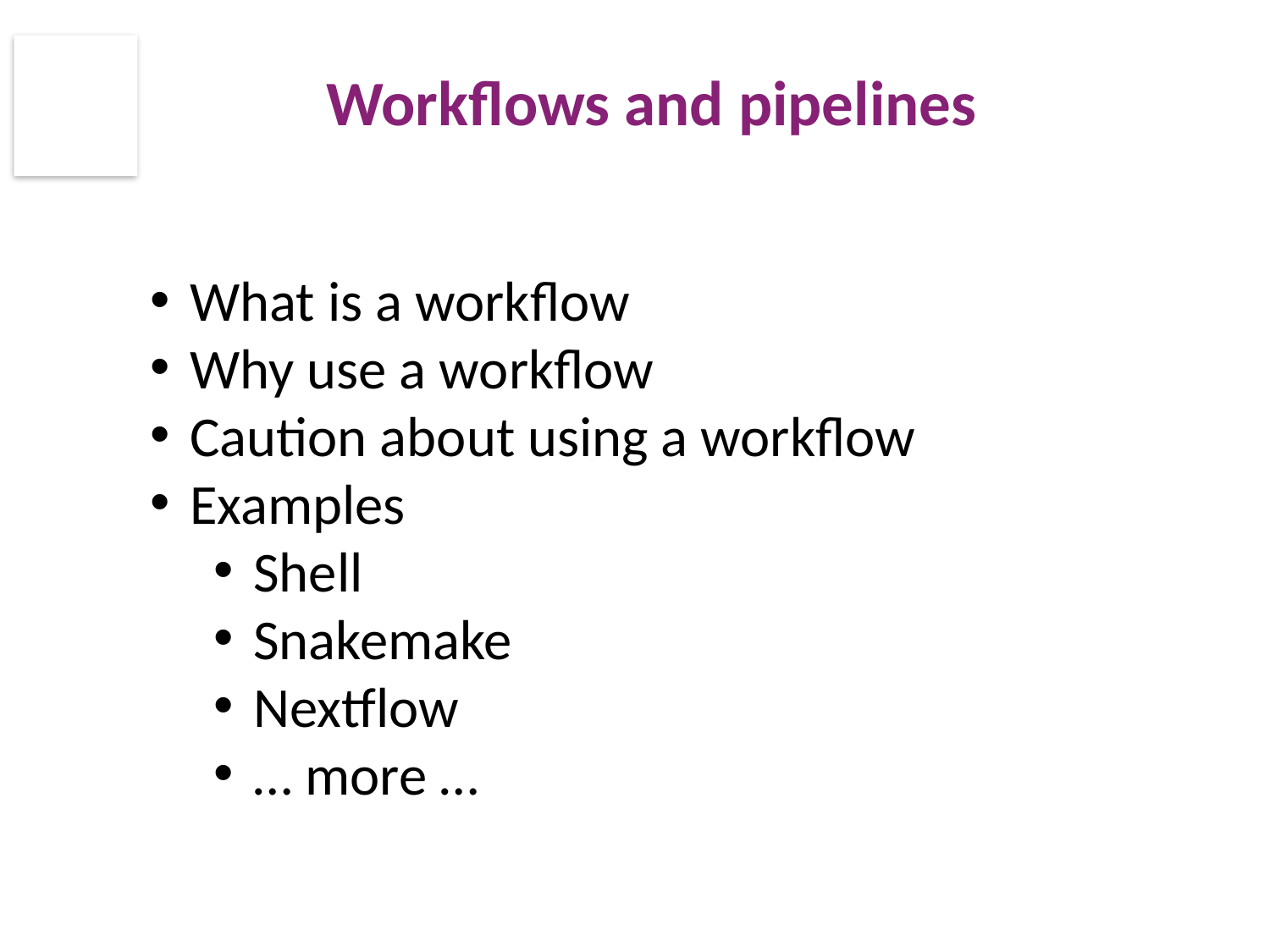

# Workflows and pipelines
What is a workflow
Why use a workflow
Caution about using a workflow
Examples
Shell
Snakemake
Nextflow
… more …